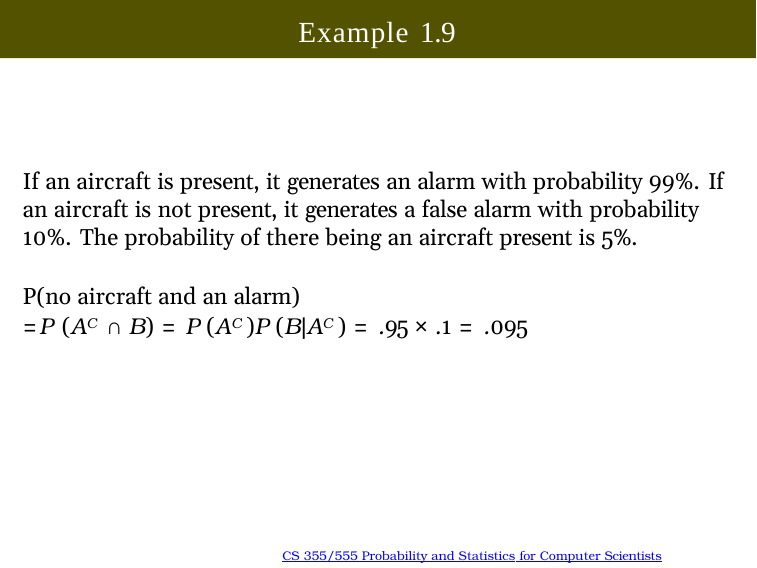

# Example 1.9
If an aircraft is present, it generates an alarm with probability 99%. If an aircraft is not present, it generates a false alarm with probability 10%. The probability of there being an aircraft present is 5%.

P(no aircraft and an alarm)
=P (AC ∩ B) = P (AC )P (B|AC ) = .95 × .1 = .095
Copyright @2022, Ivan Mann
CS 355/555 Probability and Statistics for Computer Scientists
30/